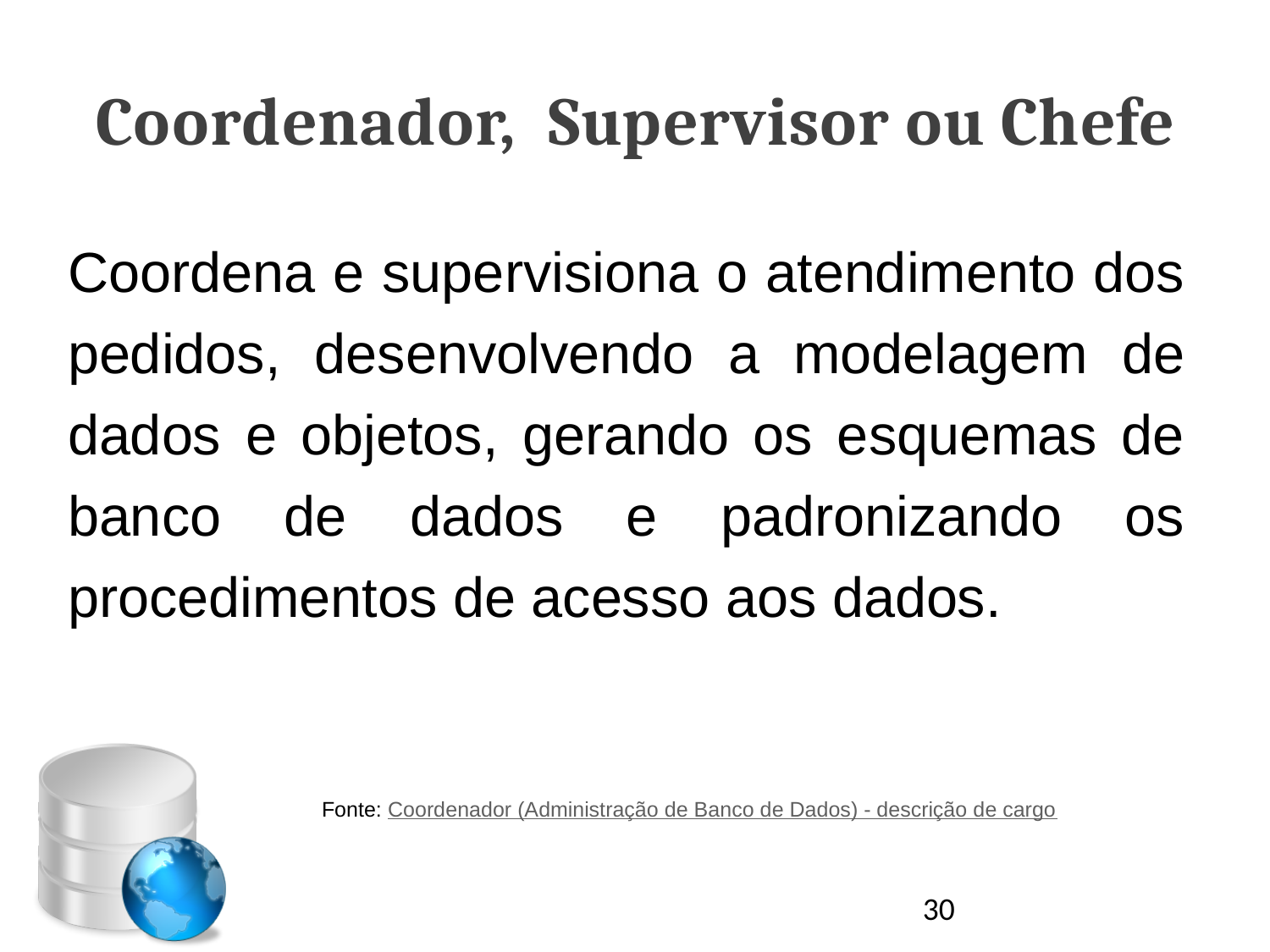

# Coordenador,  Supervisor ou Chefe
Coordena e supervisiona o atendimento dos pedidos, desenvolvendo a modelagem de dados e objetos, gerando os esquemas de banco de dados e padronizando os procedimentos de acesso aos dados.

		Fonte: Coordenador (Administração de Banco de Dados) - descrição de cargo

30